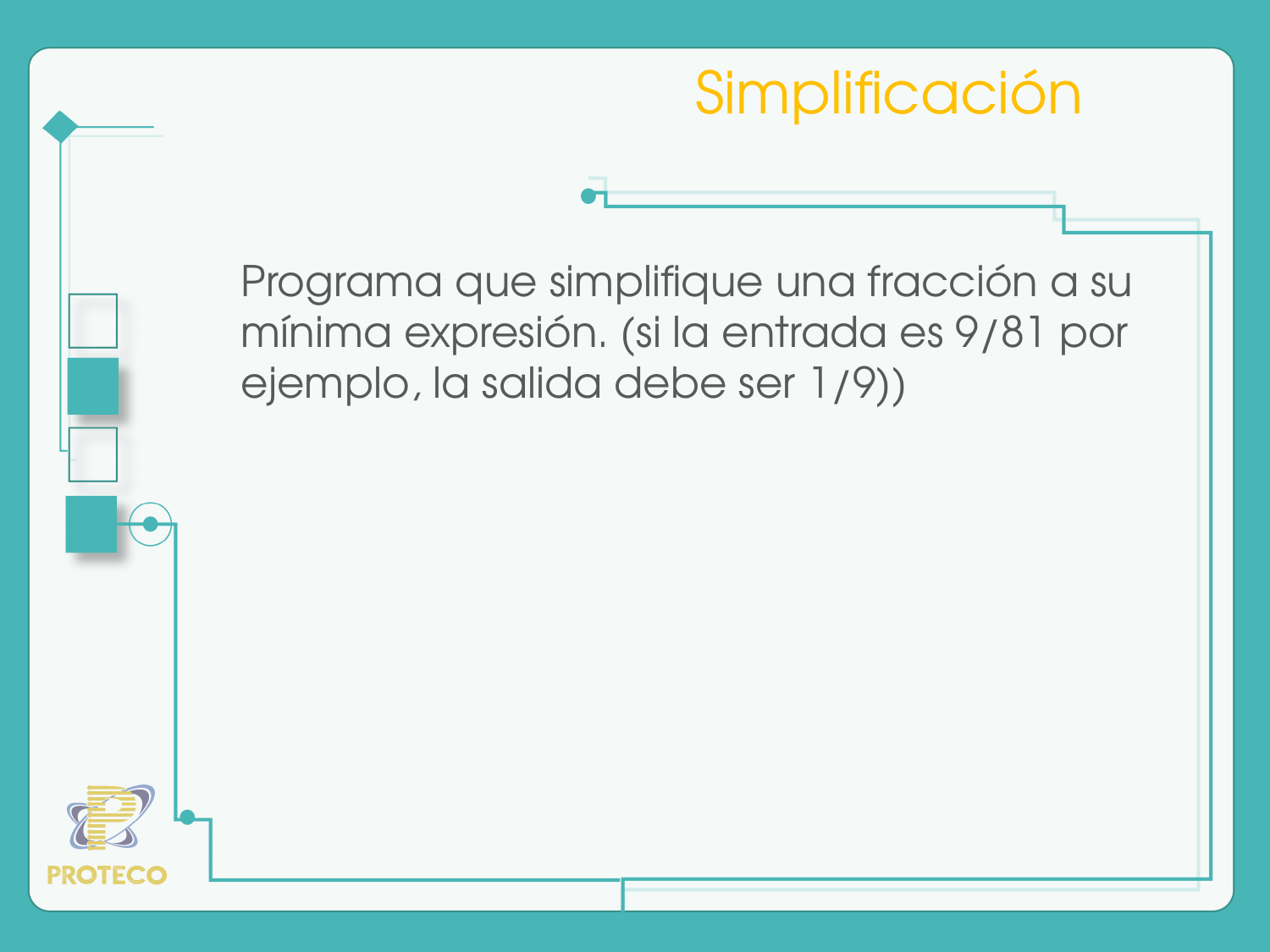

Simplificación
Programa que simplifique una fracción a su mínima expresión. (si la entrada es 9/81 por
ejemplo, la salida debe ser 1/9))